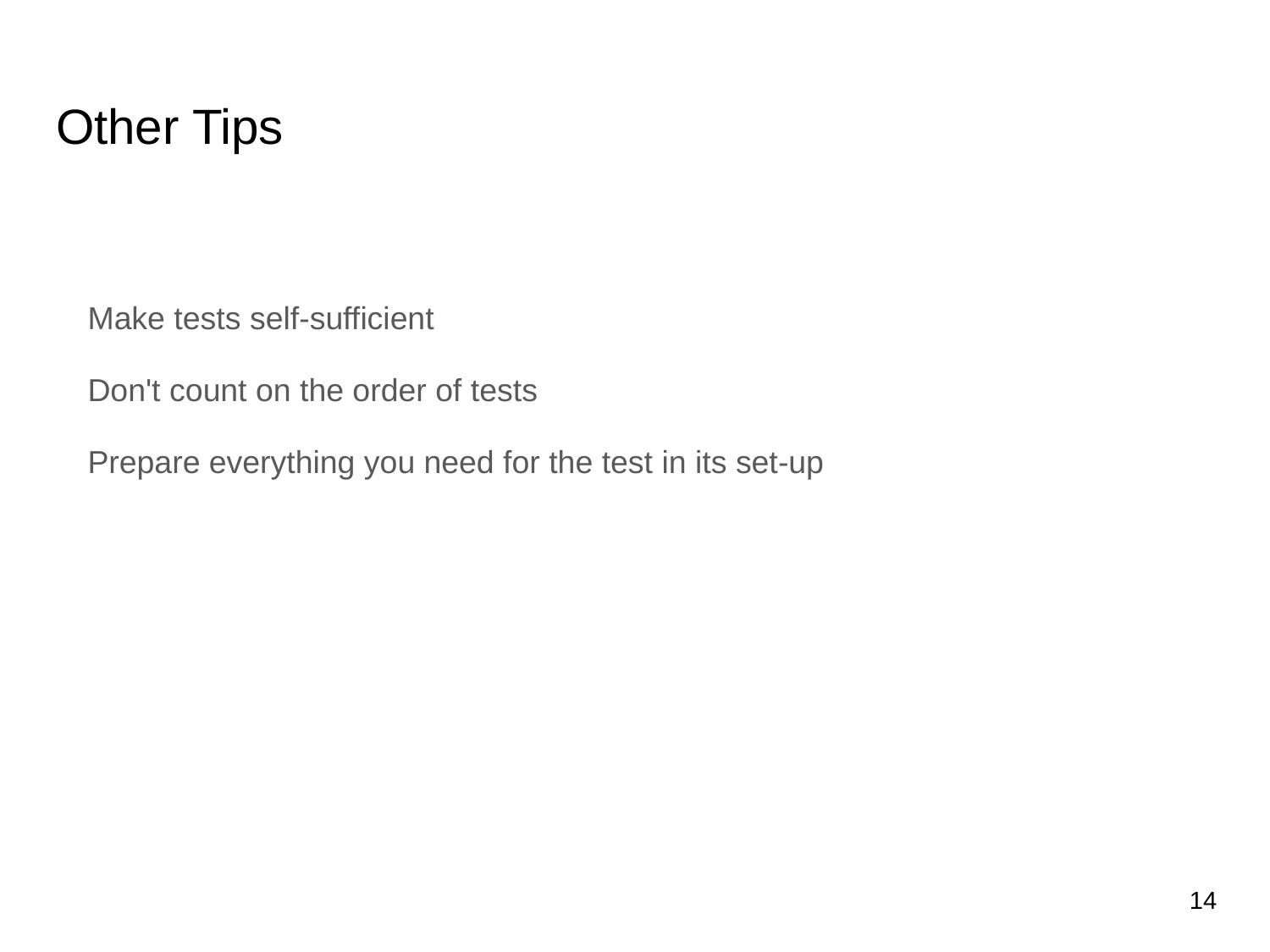

# Other Tips

Make tests self-sufficient
Don't count on the order of tests
Prepare everything you need for the test in its set-up

14